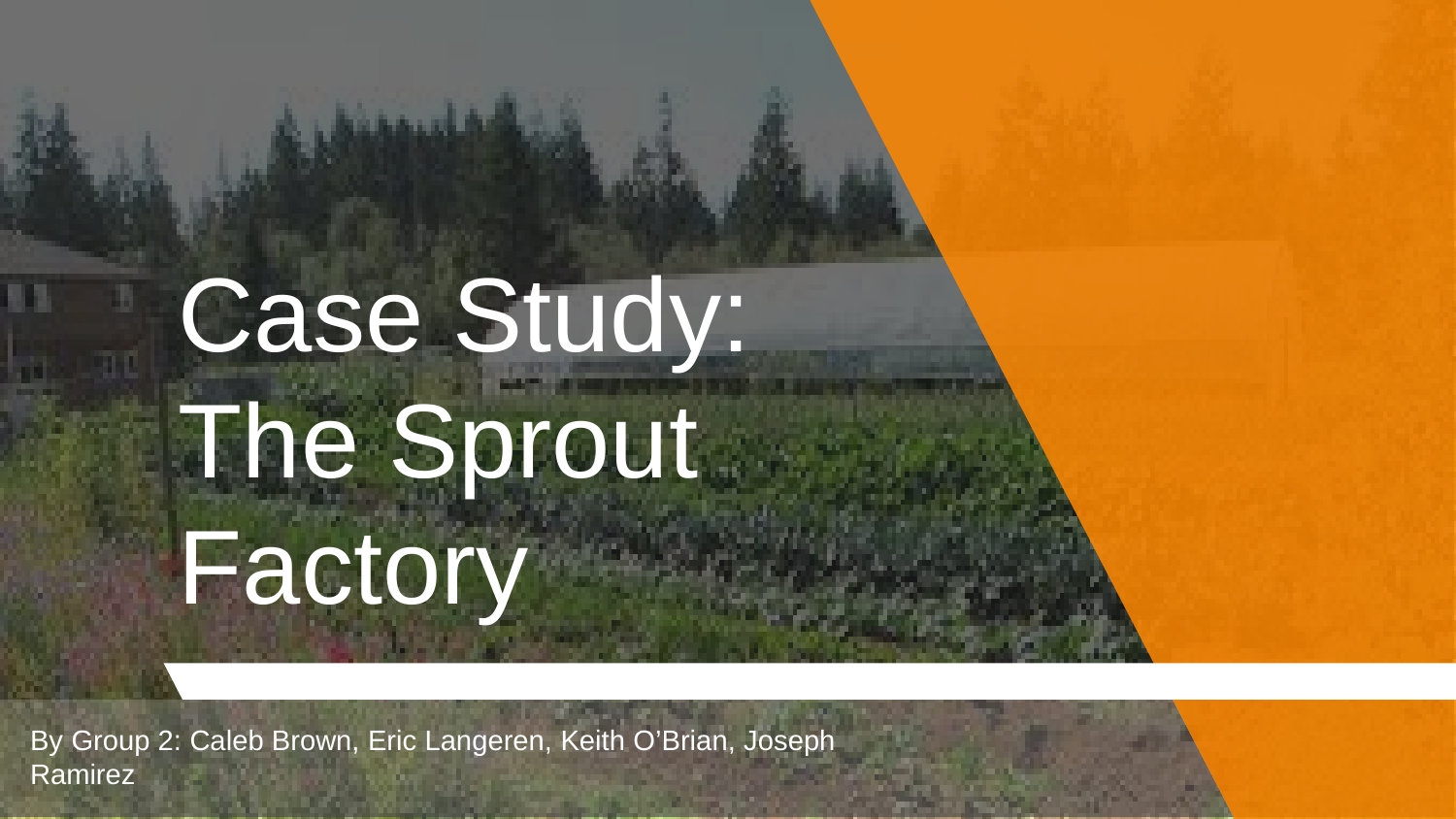

# Case Study: The Sprout Factory
By Group 2: Caleb Brown, Eric Langeren, Keith O’Brian, Joseph Ramirez